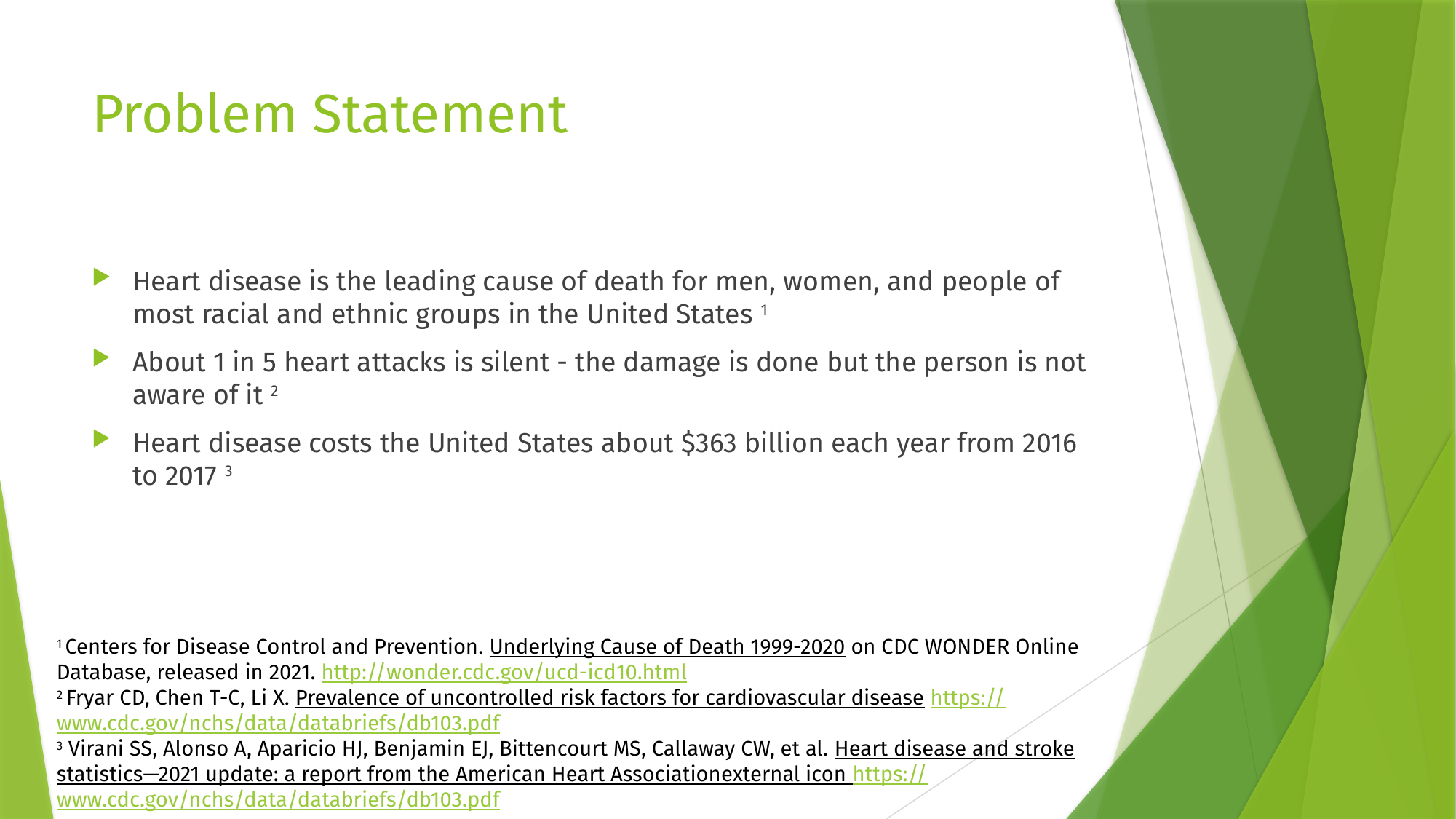

# Problem Statement
Heart disease is the leading cause of death for men, women, and people of most racial and ethnic groups in the United States 1
About 1 in 5 heart attacks is silent - the damage is done but the person is not aware of it 2
Heart disease costs the United States about $363 billion each year from 2016 to 2017 3
1 Centers for Disease Control and Prevention. Underlying Cause of Death 1999-2020 on CDC WONDER Online Database, released in 2021. http://wonder.cdc.gov/ucd-icd10.html
2 Fryar CD, Chen T-C, Li X. Prevalence of uncontrolled risk factors for cardiovascular disease https://www.cdc.gov/nchs/data/databriefs/db103.pdf
3 Virani SS, Alonso A, Aparicio HJ, Benjamin EJ, Bittencourt MS, Callaway CW, et al. Heart disease and stroke statistics—2021 update: a report from the American Heart Associationexternal icon https://www.cdc.gov/nchs/data/databriefs/db103.pdf